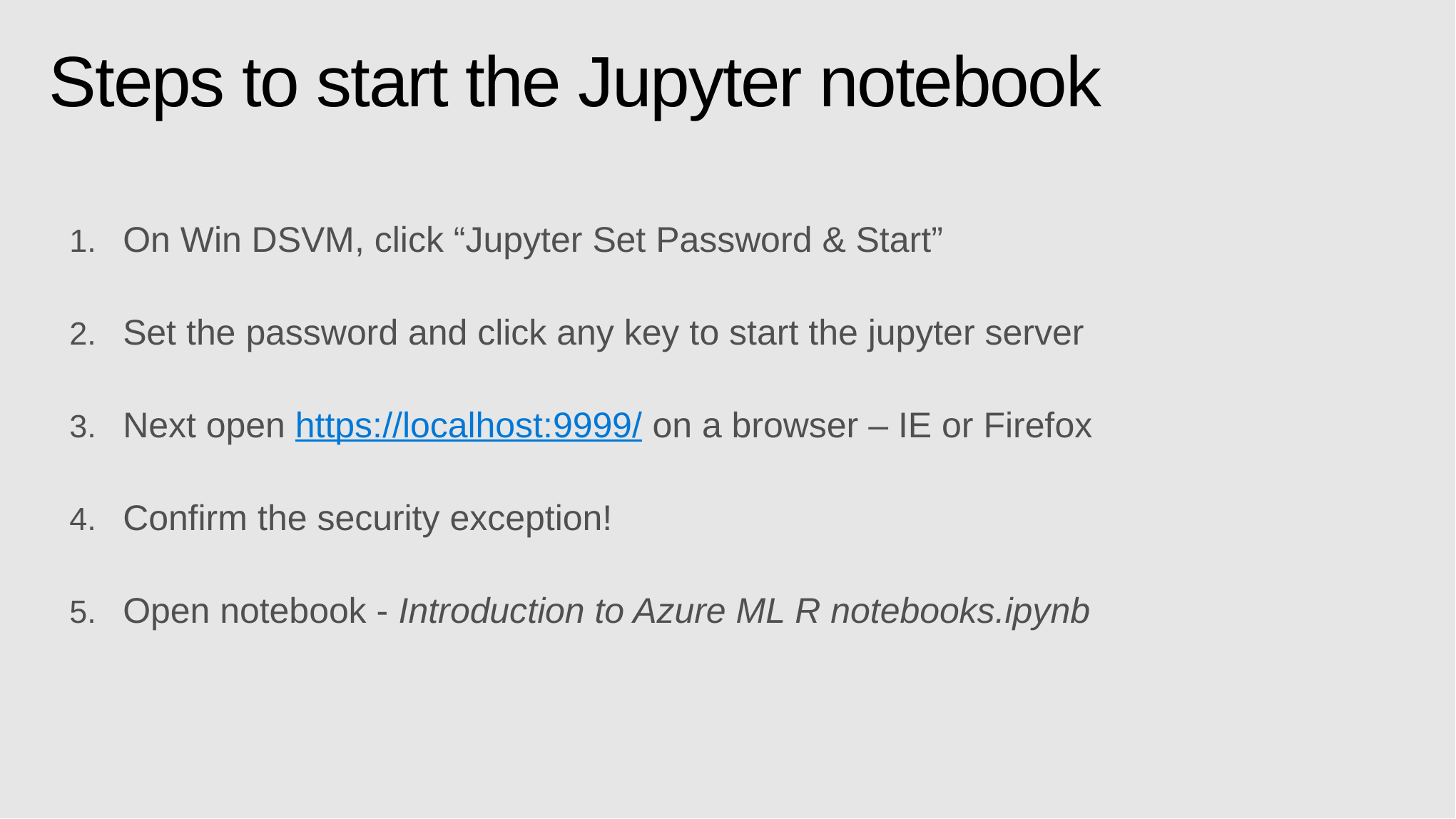

# Steps to start the Jupyter notebook
On Win DSVM, click “Jupyter Set Password & Start”
Set the password and click any key to start the jupyter server
Next open https://localhost:9999/ on a browser – IE or Firefox
Confirm the security exception!
Open notebook - Introduction to Azure ML R notebooks.ipynb